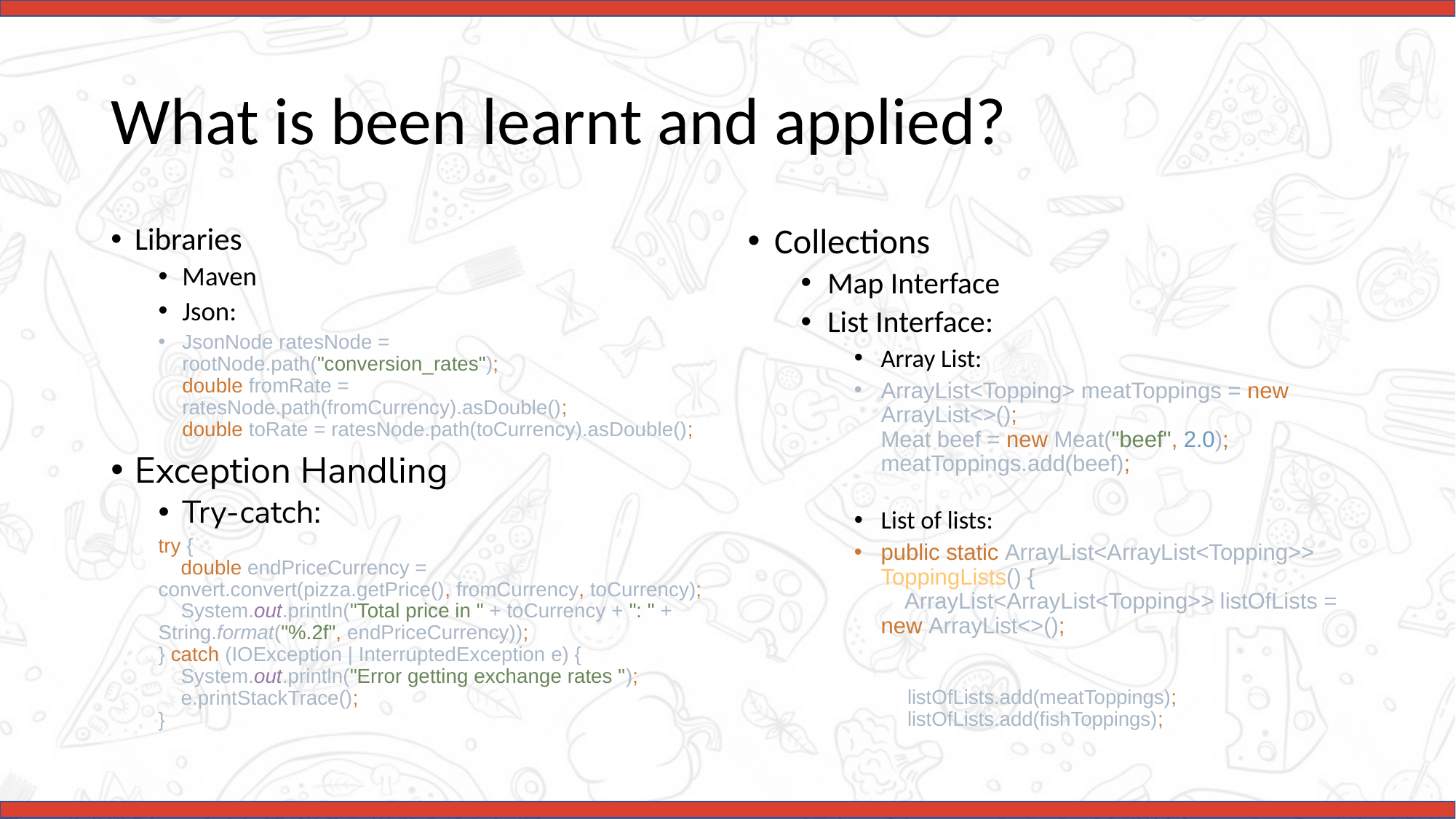

# What is been learnt and applied?
Libraries
Maven
Json:
JsonNode ratesNode = rootNode.path("conversion_rates");
double fromRate = ratesNode.path(fromCurrency).asDouble();
double toRate = ratesNode.path(toCurrency).asDouble();
Exception Handling
Try-catch:
try {
    double endPriceCurrency = convert.convert(pizza.getPrice(), fromCurrency, toCurrency);
    System.out.println("Total price in " + toCurrency + ": " + String.format("%.2f", endPriceCurrency));
} catch (IOException | InterruptedException e) {
    System.out.println("Error getting exchange rates ");
    e.printStackTrace();
}

Collections
Map Interface
List Interface:
Array List:
ArrayList<Topping> meatToppings = new ArrayList<>();
Meat beef = new Meat("beef", 2.0);
meatToppings.add(beef);
List of lists:
public static ArrayList<ArrayList<Topping>> ToppingLists() {
    ArrayList<ArrayList<Topping>> listOfLists = new ArrayList<>();

listOfLists.add(meatToppings);
listOfLists.add(fishToppings);